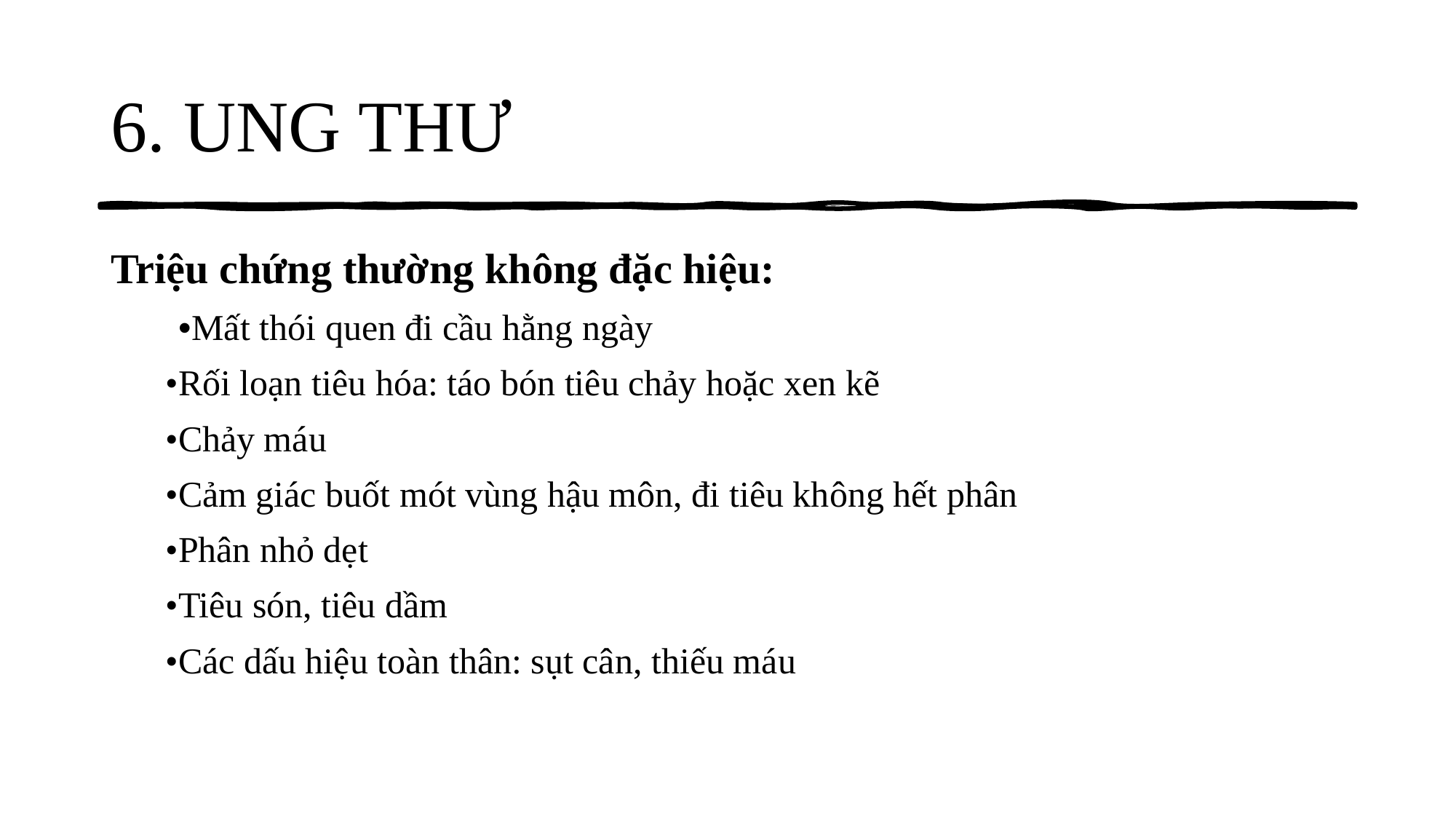

# 6. UNG THƯ
Triệu chứng thường không đặc hiệu:
    •Mất thói quen đi cầu hằng ngày
•Rối loạn tiêu hóa: táo bón tiêu chảy hoặc xen kẽ
•Chảy máu
•Cảm giác buốt mót vùng hậu môn, đi tiêu không hết phân
•Phân nhỏ dẹt
•Tiêu són, tiêu dầm
•Các dấu hiệu toàn thân: sụt cân, thiếu máu